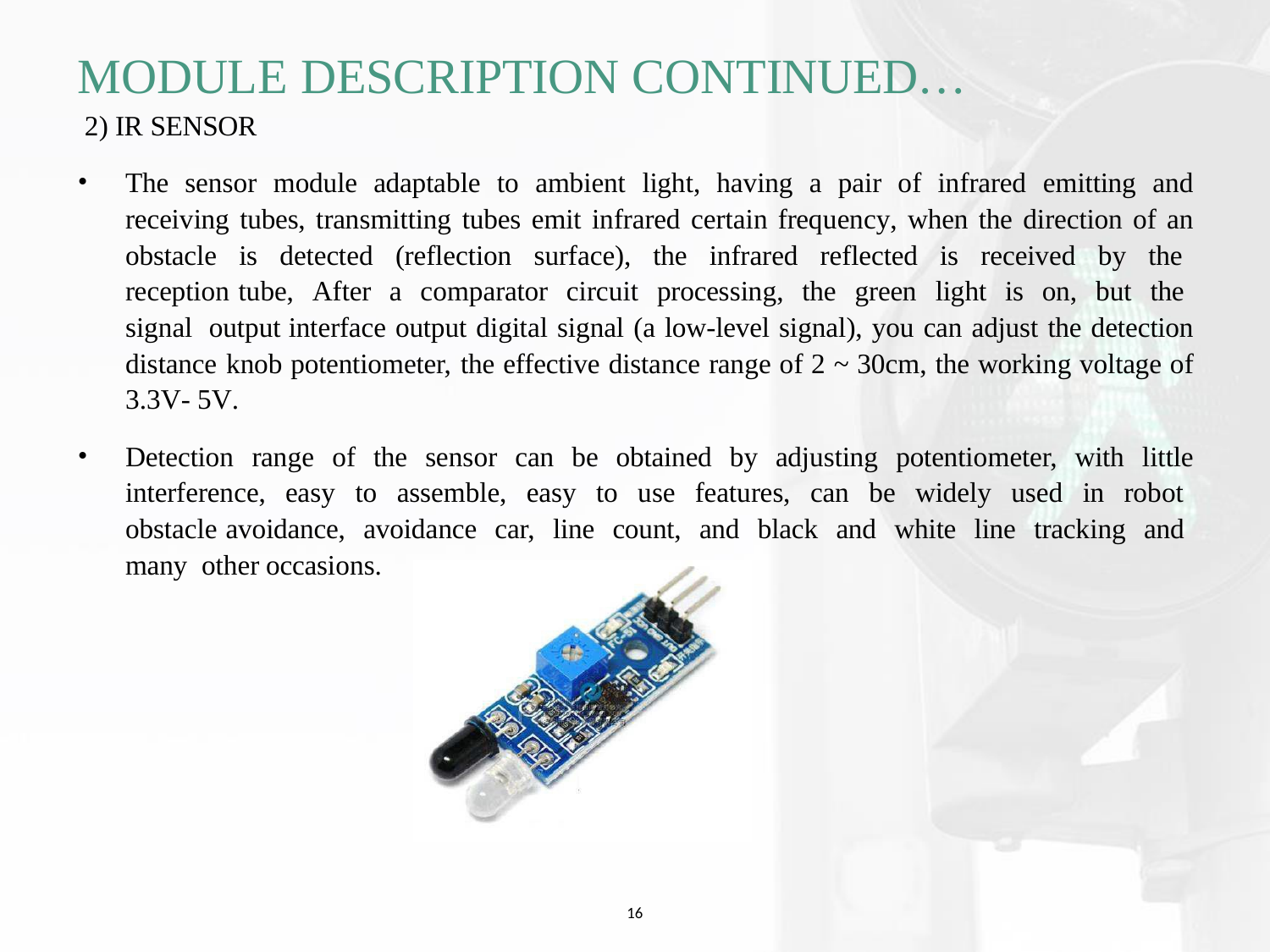

MODULE DESCRIPTION CONTINUED…
2) IR SENSOR
The  sensor  module  adaptable  to  ambient  light,  having  a  pair  of  infrared  emitting  and receiving tubes, transmitting tubes emit infrared certain frequency, when the direction of an obstacle  is  detected  (reflection  surface),  the  infrared  reflected  is  received  by  the  reception tube,  After  a  comparator  circuit  processing,  the  green  light  is  on,  but  the  signal  output interface output digital signal (a low-level signal), you can adjust the detection distance knob potentiometer, the effective distance range of 2 ~ 30cm, the working voltage of 3.3V- 5V.
Detection  range  of  the  sensor  can  be  obtained  by  adjusting  potentiometer,  with  little interference,  easy  to  assemble,  easy  to  use  features,  can  be  widely  used  in  robot  obstacle avoidance,  avoidance  car,  line  count,  and  black  and  white  line  tracking  and  many  other occasions.

16